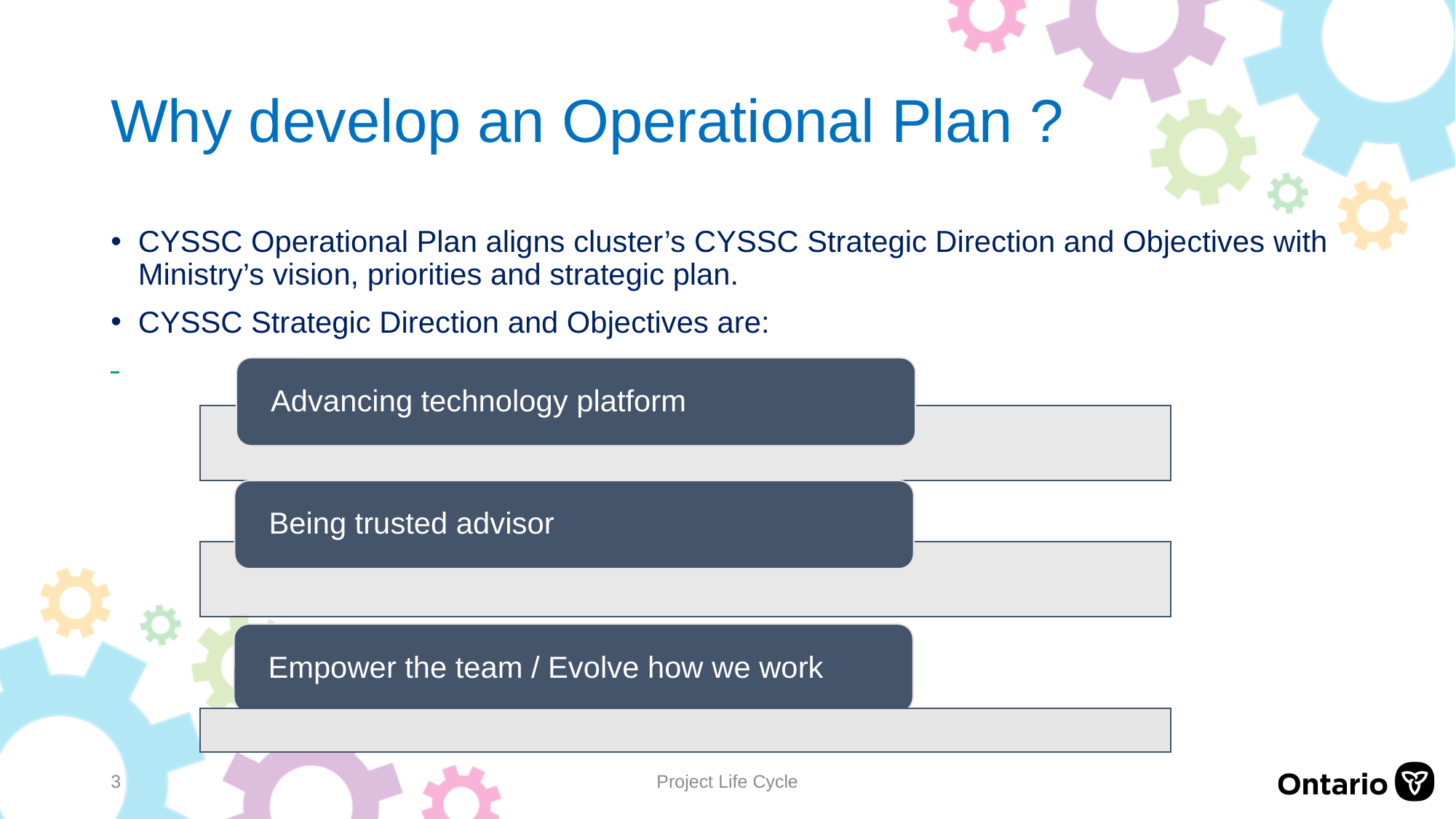

# Why develop an Operational Plan ?
CYSSC Operational Plan aligns cluster’s CYSSC Strategic Direction and Objectives with Ministry’s vision, priorities and strategic plan.
CYSSC Strategic Direction and Objectives are:

Empower the team / Evolve how we work
Advancing technology platform
Being trusted advisor

3
Project Life Cycle